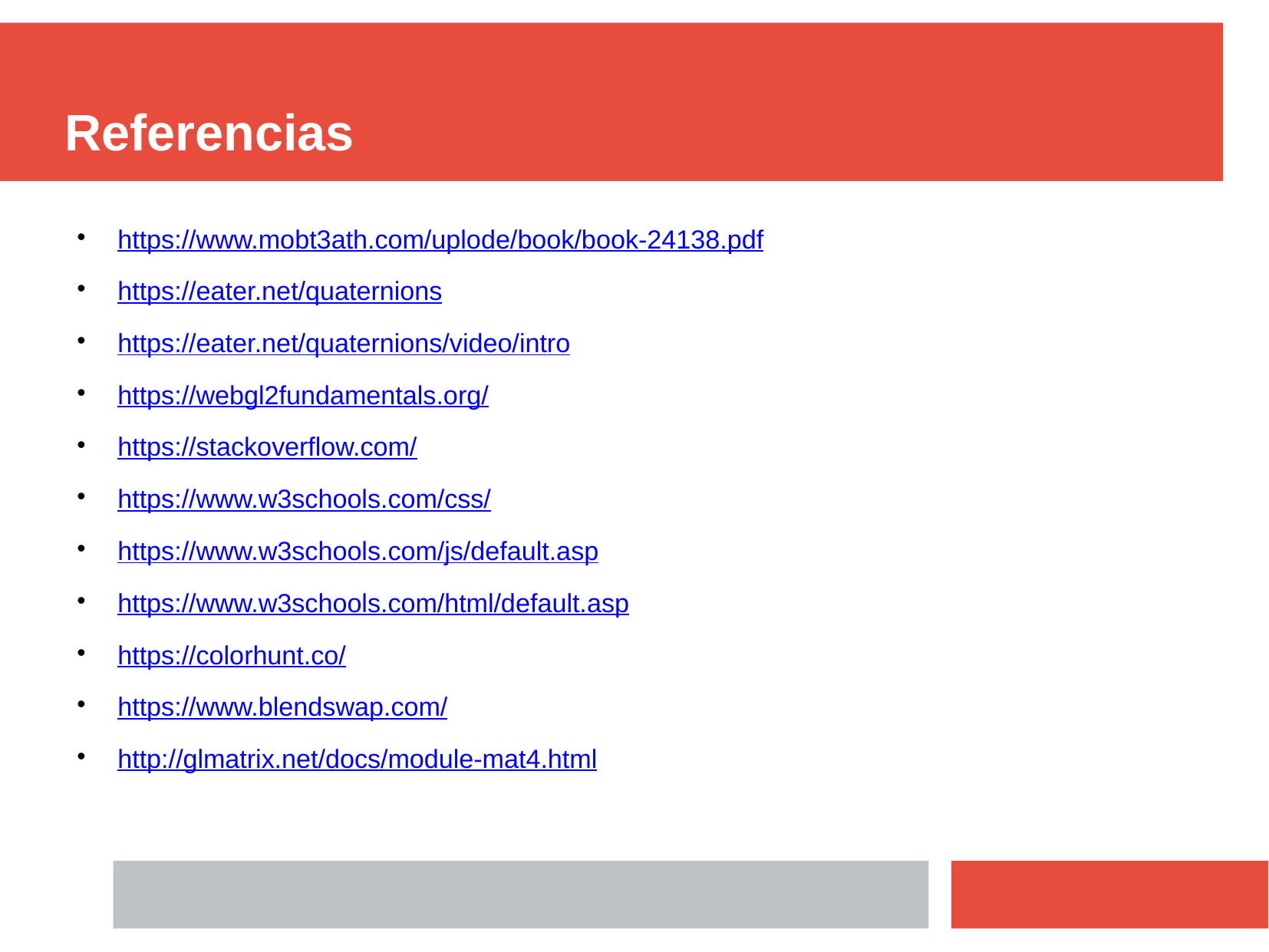

Referencias
https://www.mobt3ath.com/uplode/book/book-24138.pdf
https://eater.net/quaternions
https://eater.net/quaternions/video/intro
https://webgl2fundamentals.org/
https://stackoverflow.com/
https://www.w3schools.com/css/
https://www.w3schools.com/js/default.asp
https://www.w3schools.com/html/default.asp
https://colorhunt.co/
https://www.blendswap.com/
http://glmatrix.net/docs/module-mat4.html